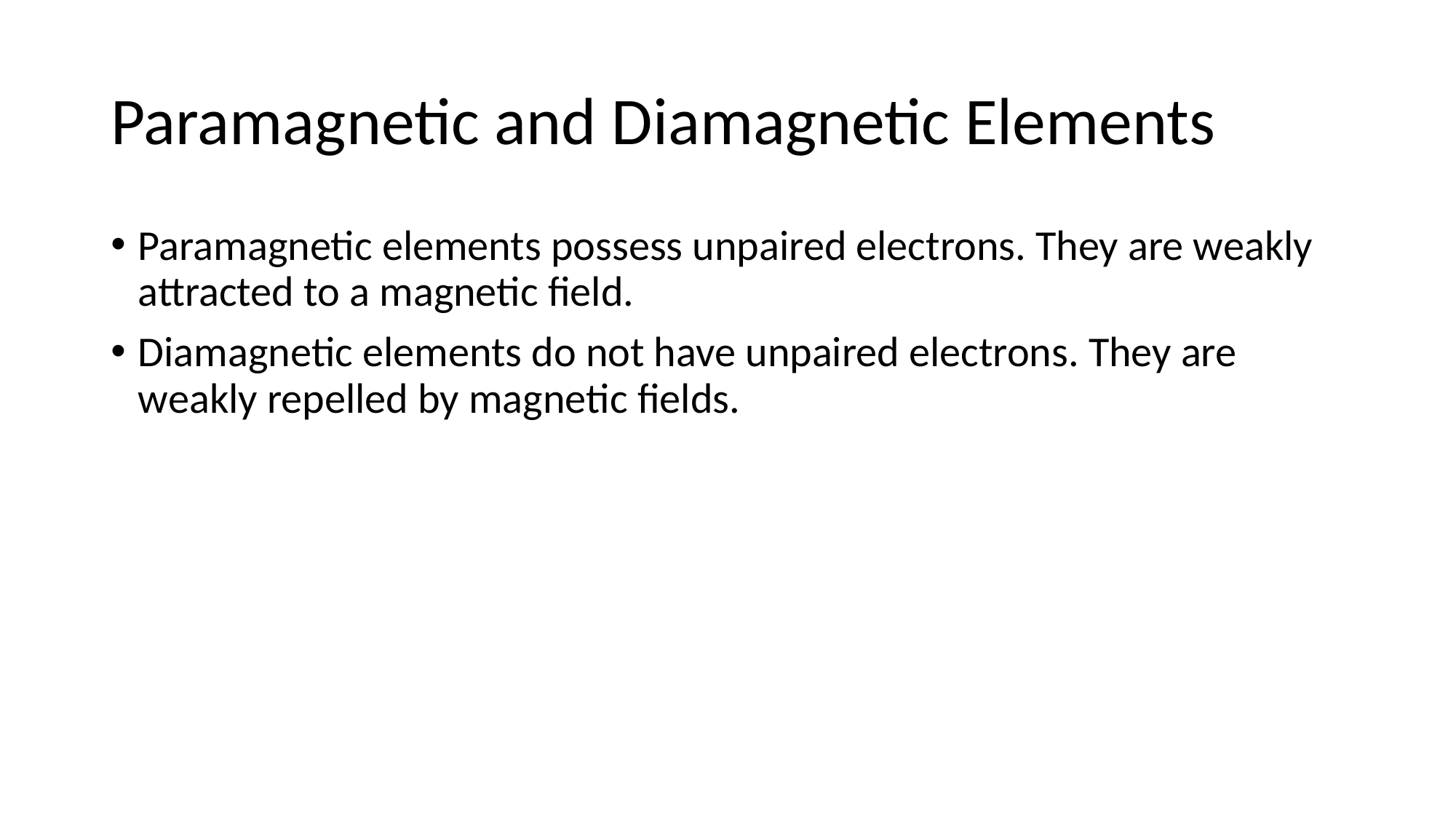

# Paramagnetic and Diamagnetic Elements
Paramagnetic elements possess unpaired electrons. They are weakly attracted to a magnetic field.
Diamagnetic elements do not have unpaired electrons. They are weakly repelled by magnetic fields.